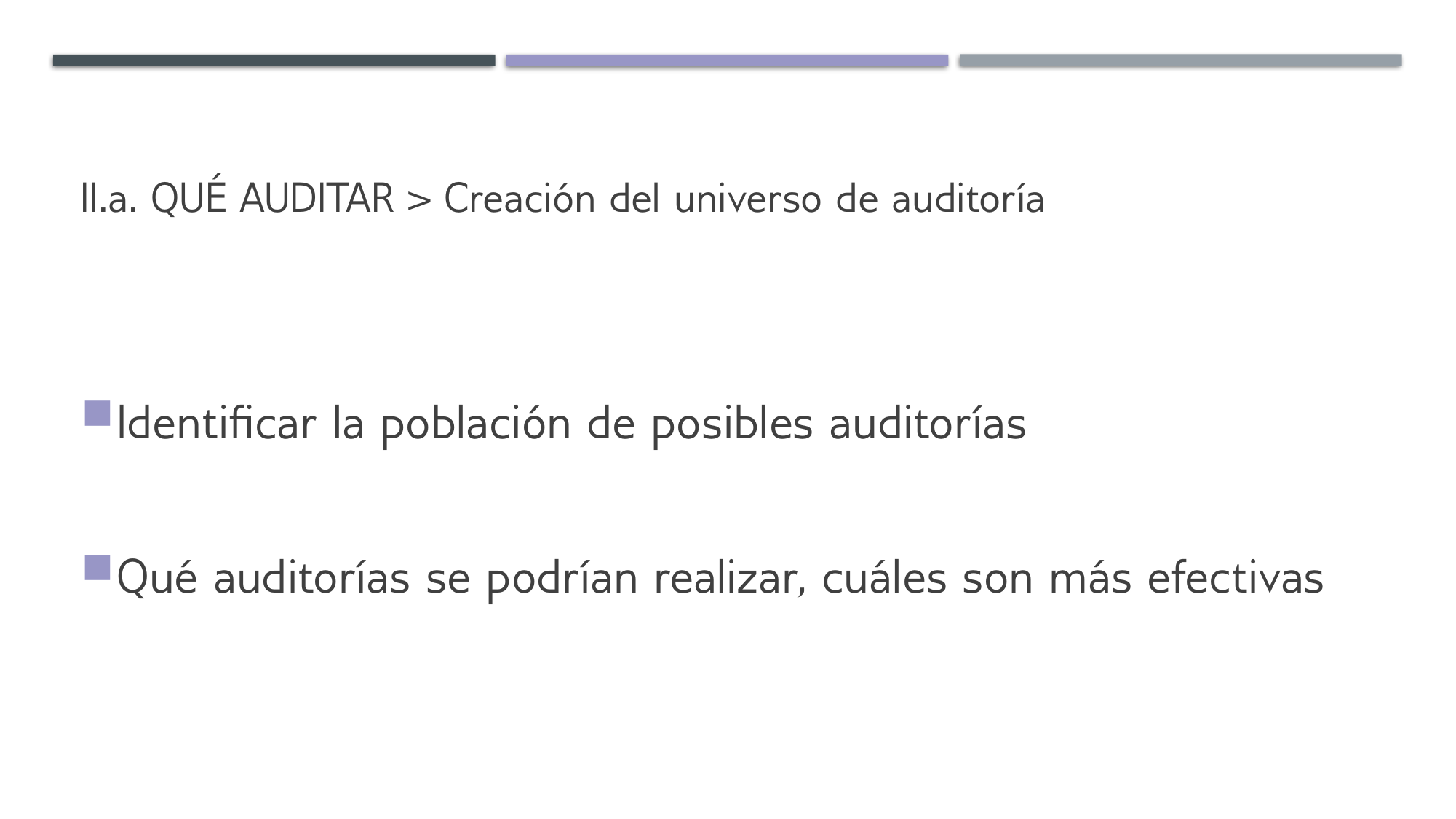

# II.a. Qué Auditar > Creación del universo de auditoría
Identificar la población de posibles auditorías

Qué auditorías se podrían realizar, cuáles son más efectivas